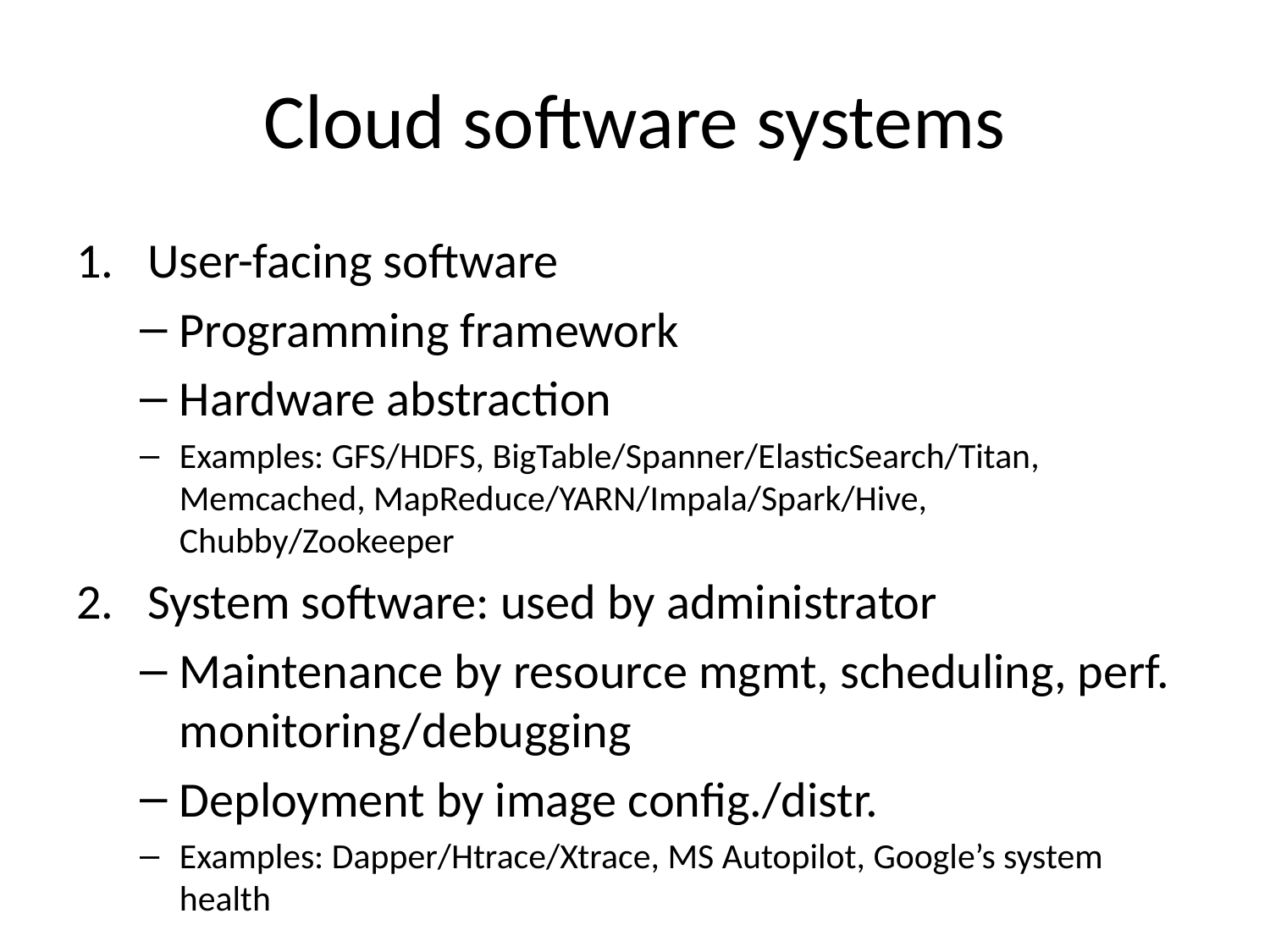

# Cloud software systems
User-facing software
Programming framework
Hardware abstraction
Examples: GFS/HDFS, BigTable/Spanner/ElasticSearch/Titan, Memcached, MapReduce/YARN/Impala/Spark/Hive, Chubby/Zookeeper
System software: used by administrator
Maintenance by resource mgmt, scheduling, perf. monitoring/debugging
Deployment by image config./distr.
Examples: Dapper/Htrace/Xtrace, MS Autopilot, Google’s system health